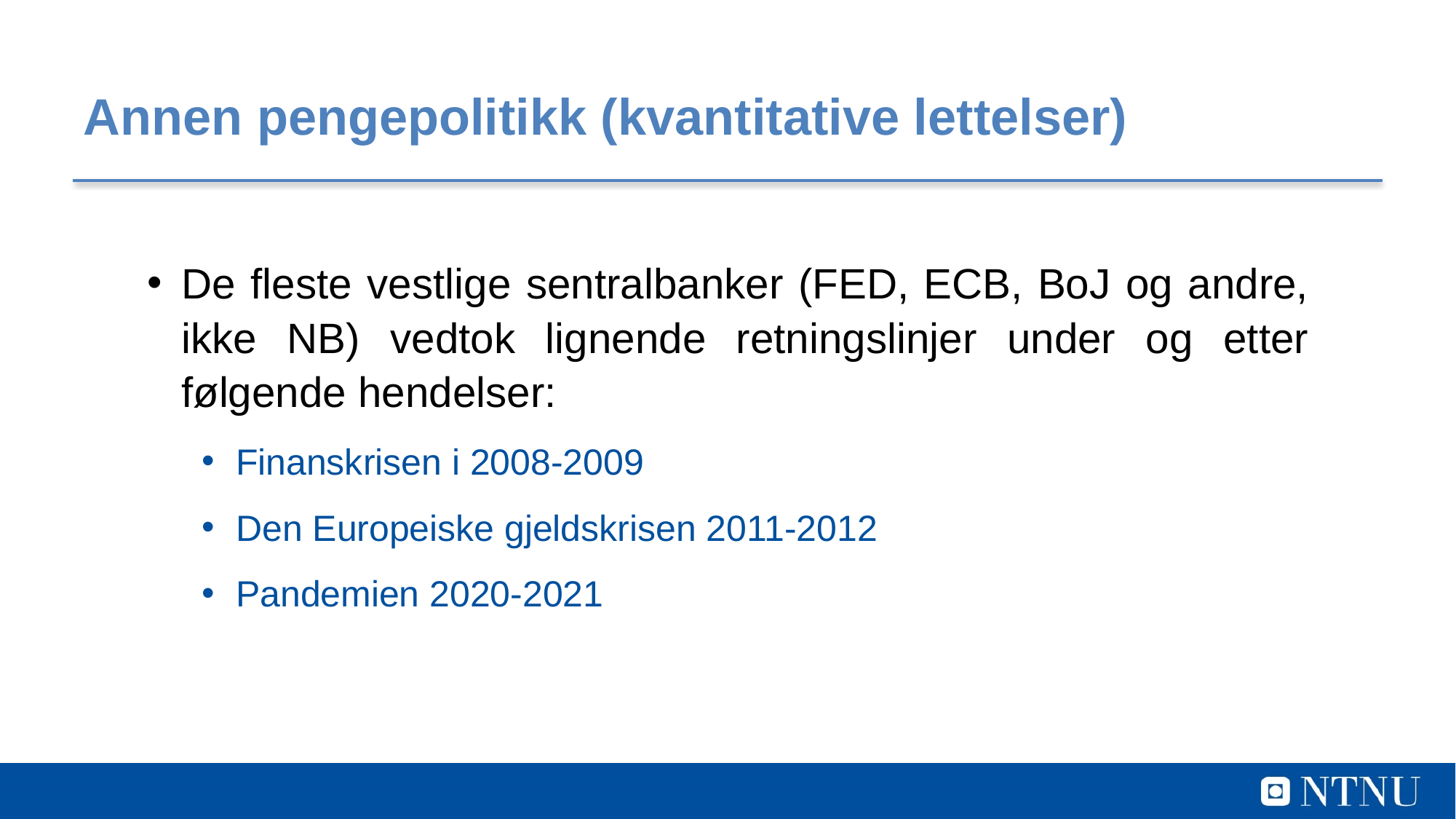

# Annen pengepolitikk (kvantitative lettelser)
De fleste vestlige sentralbanker (FED, ECB, BoJ og andre, ikke NB) vedtok lignende retningslinjer under og etter følgende hendelser:
Finanskrisen i 2008-2009
Den Europeiske gjeldskrisen 2011-2012
Pandemien 2020-2021